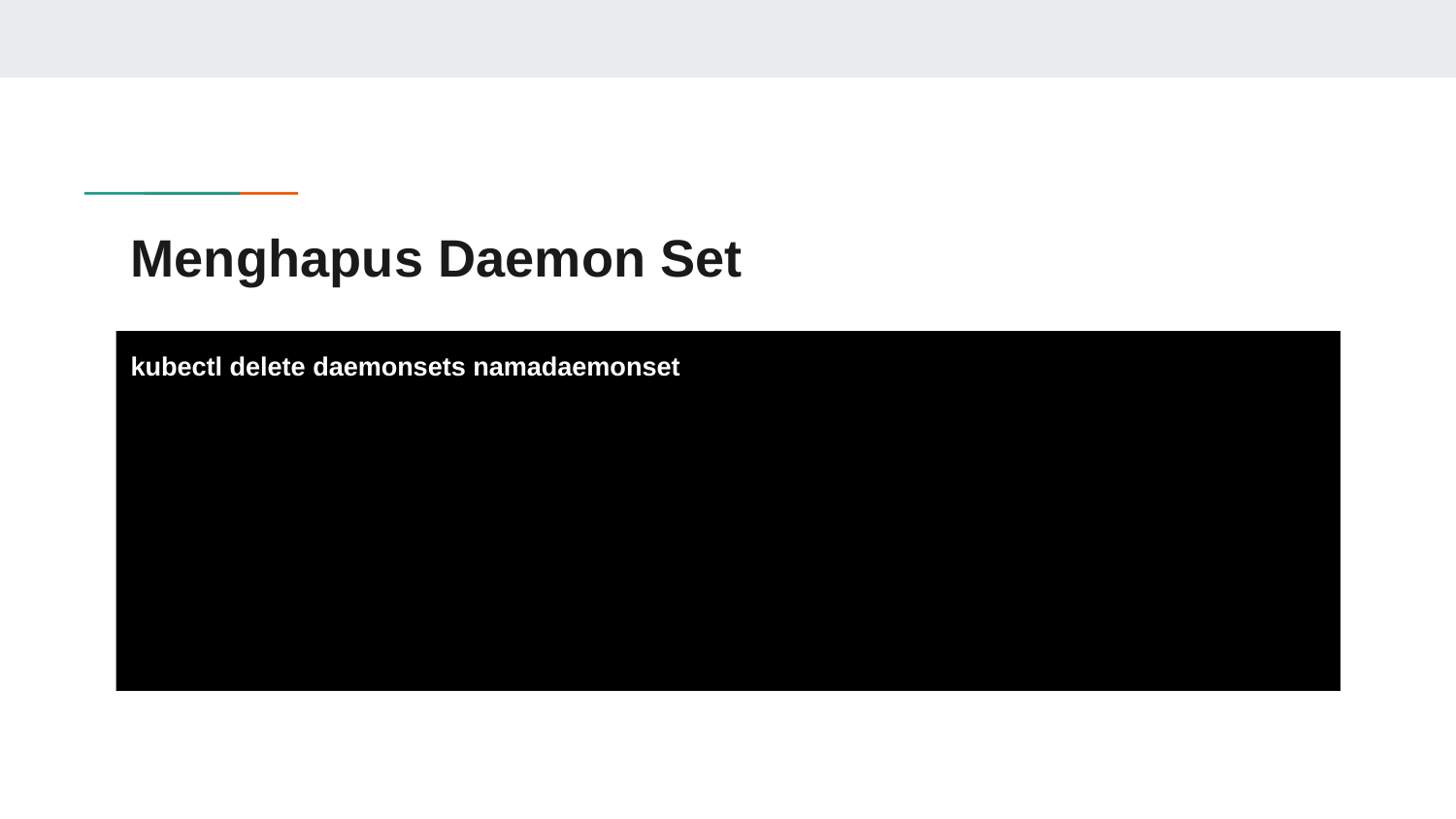

# Menghapus Daemon Set

kubectl delete daemonsets namadaemonset